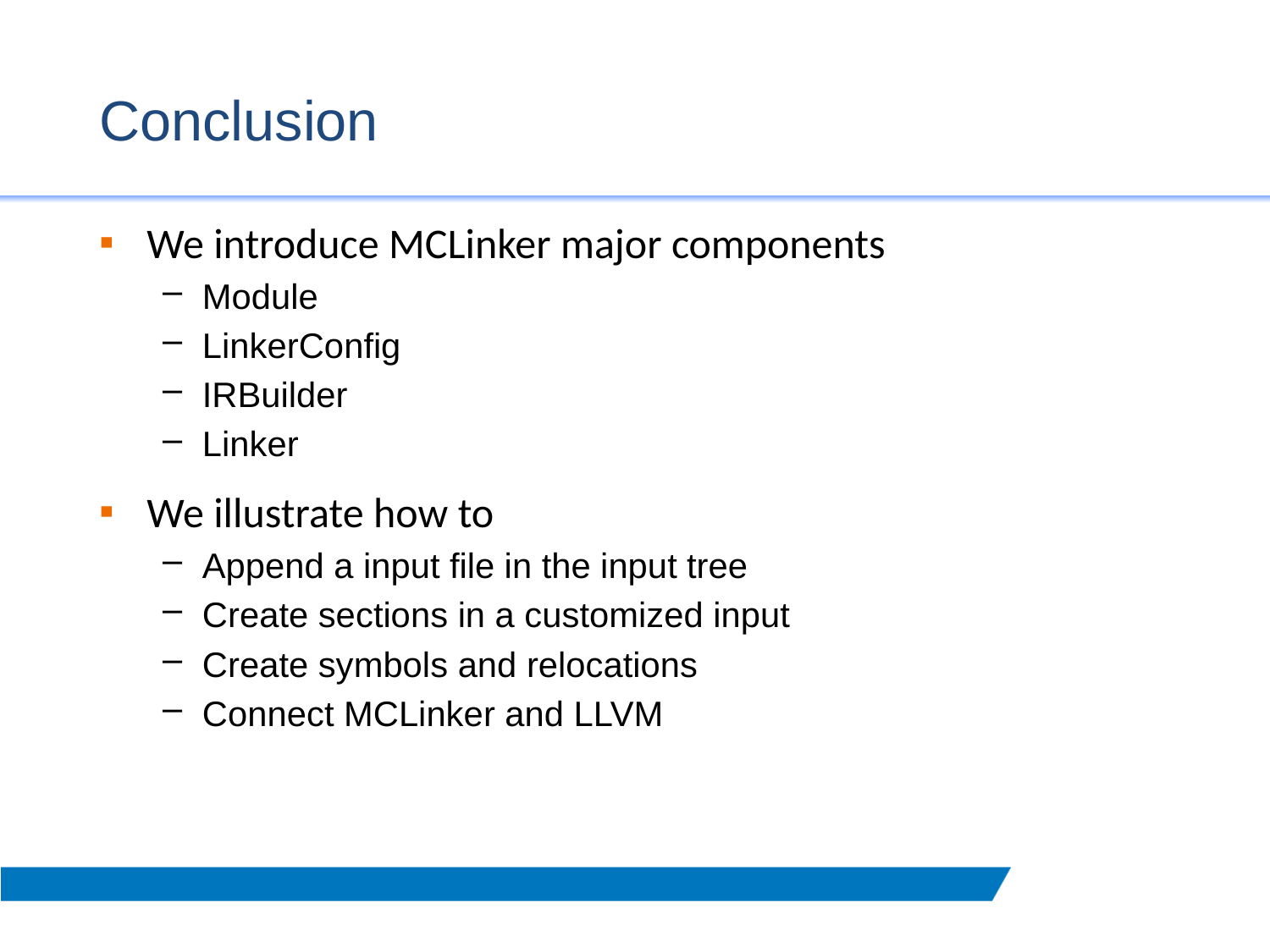

# Conclusion
We introduce MCLinker major components
Module
LinkerConfig
IRBuilder
Linker
We illustrate how to
Append a input file in the input tree
Create sections in a customized input
Create symbols and relocations
Connect MCLinker and LLVM